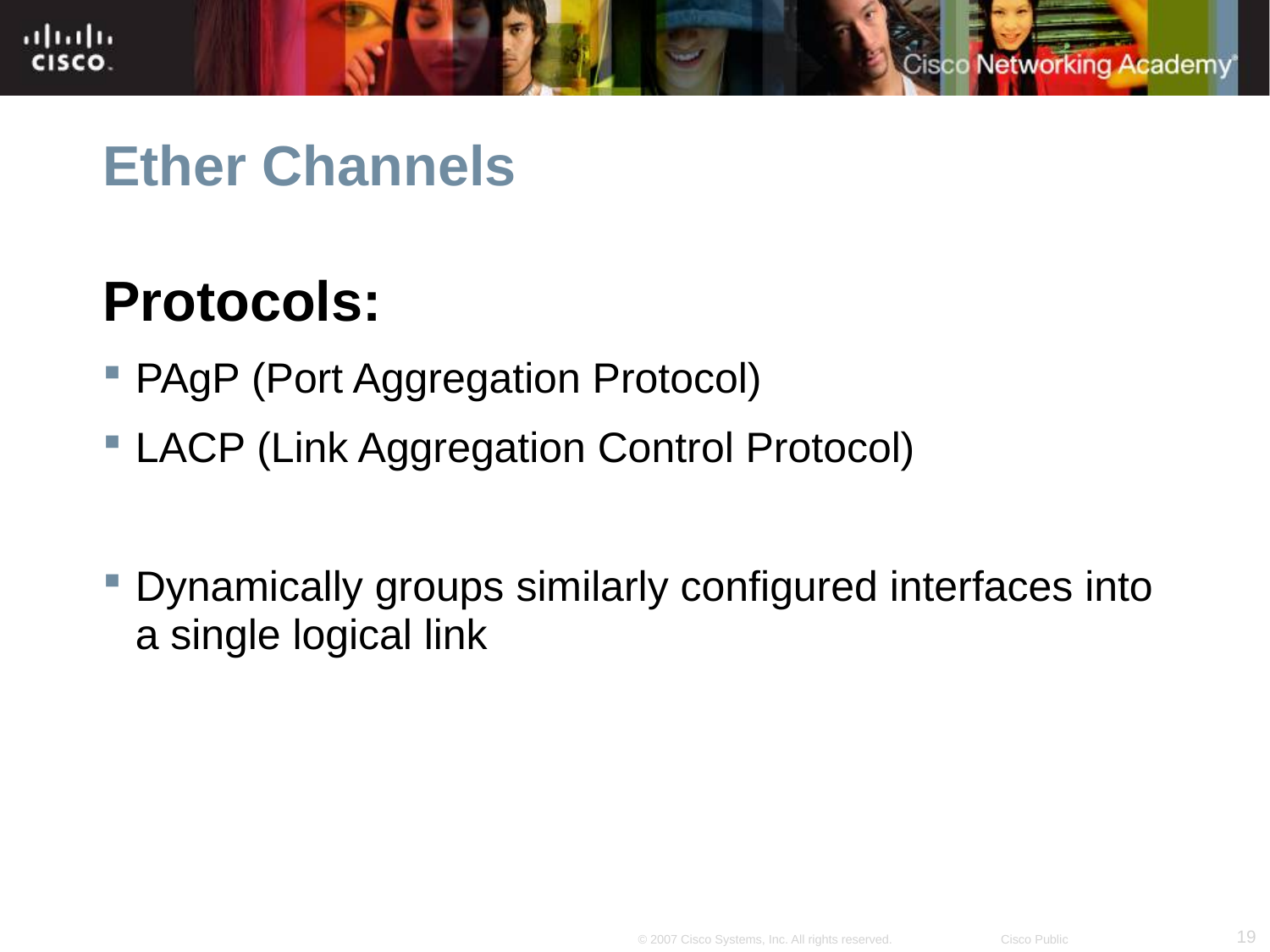

# Ether Channels
Protocols:
PAgP (Port Aggregation Protocol)
LACP (Link Aggregation Control Protocol)

Dynamically groups similarly configured interfaces into a single logical link